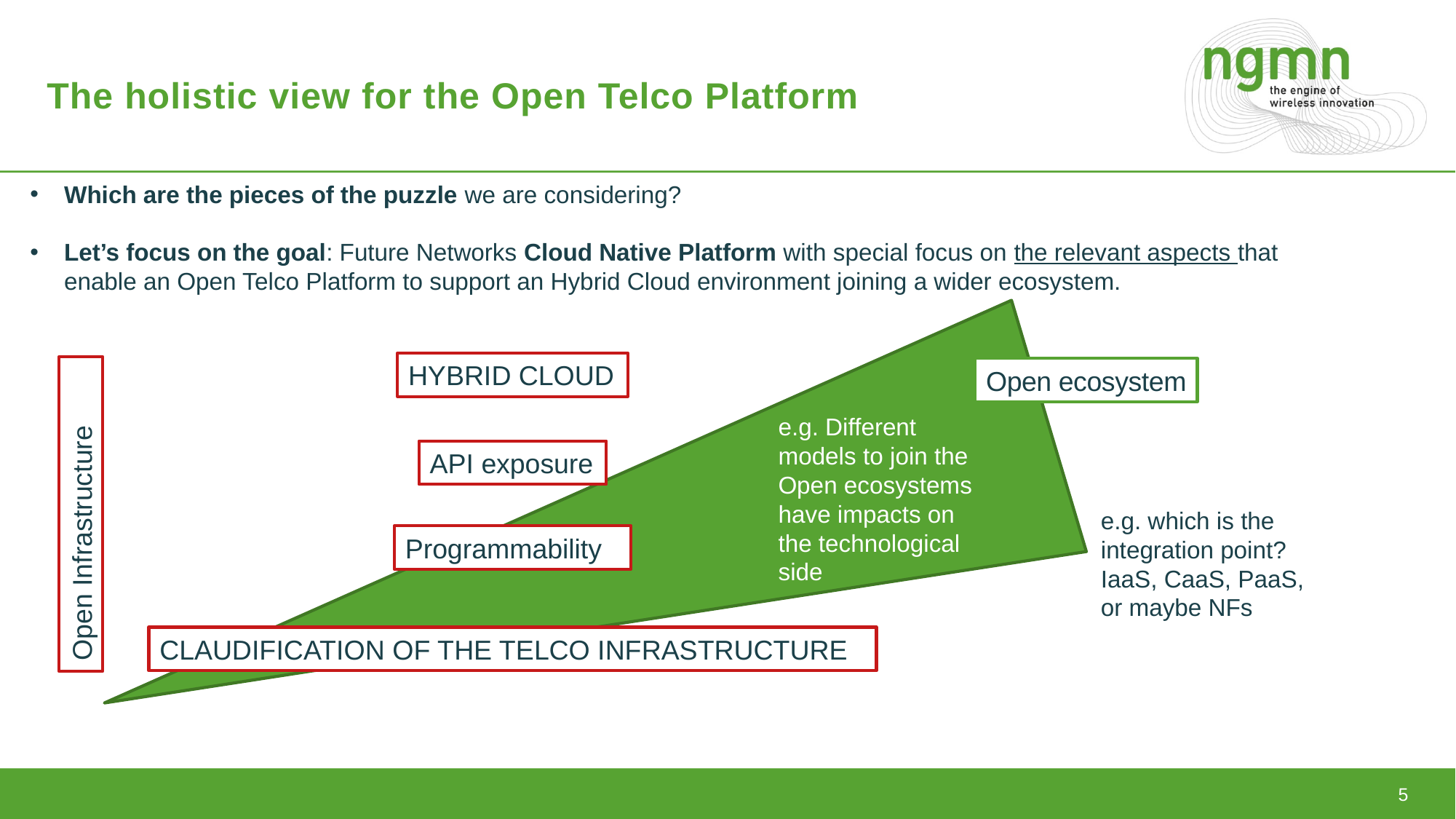

# The holistic view for the Open Telco Platform

Which are the pieces of the puzzle we are considering?

Let’s focus on the goal: Future Networks Cloud Native Platform with special focus on the relevant aspects that enable an Open Telco Platform to support an Hybrid Cloud environment joining a wider ecosystem.
HYBRID CLOUD
Open ecosystem
e.g. Different models to join the Open ecosystems have impacts on the technological side
API exposure
Open Infrastructure
e.g. which is the integration point? IaaS, CaaS, PaaS, or maybe NFs
Programmability
CLAUDIFICATION OF THE TELCO INFRASTRUCTURE
5